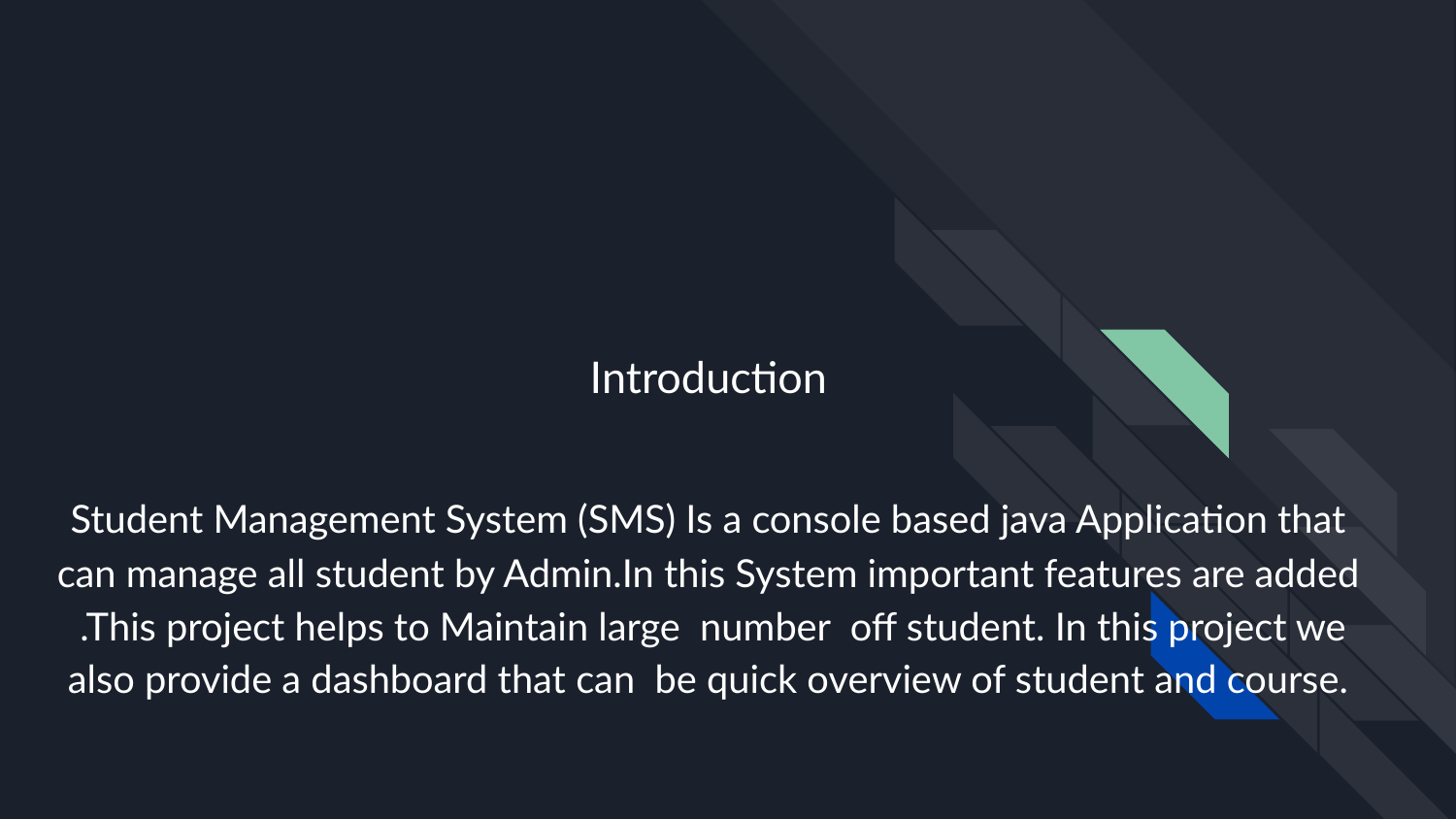

# Introduction

Student Management System (SMS) Is a console based java Application that can manage all student by Admin.In this System important features are added  .This project helps to Maintain large  number  off student. In this project we also provide a dashboard that can  be quick overview of student and course.